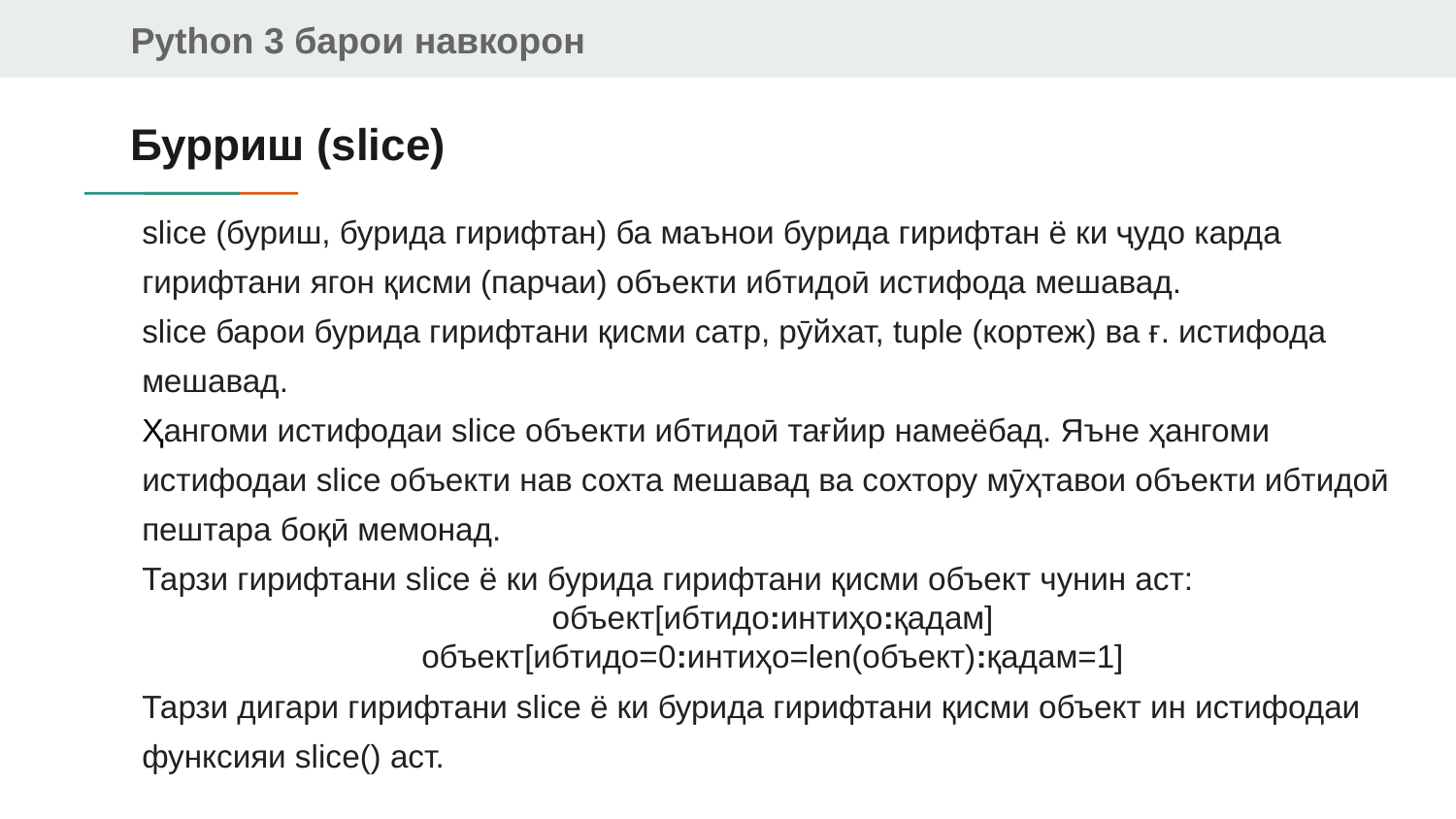

# Бурриш (slice)
slice (буриш, бурида гирифтан) ба маънои бурида гирифтан ё ки ҷудо карда гирифтани ягон қисми (парчаи) объекти ибтидоӣ истифода мешавад.
slice барои бурида гирифтани қисми сатр, рӯйхат, tuple (кортеж) ва ғ. истифода мешавад.
Ҳангоми истифодаи slice объекти ибтидоӣ тағйир намеёбад. Яъне ҳангоми истифодаи slice объекти нав сохта мешавад ва сохтору мӯҳтавои объекти ибтидоӣ пештара боқӣ мемонад.
Тарзи гирифтани slice ё ки бурида гирифтани қисми объект чунин аст:
объект[ибтидо:интиҳо:қадам]
объект[ибтидо=0:интиҳо=len(объект):қадам=1]
Тарзи дигари гирифтани slice ё ки бурида гирифтани қисми объект ин истифодаи функсияи slice() аст.